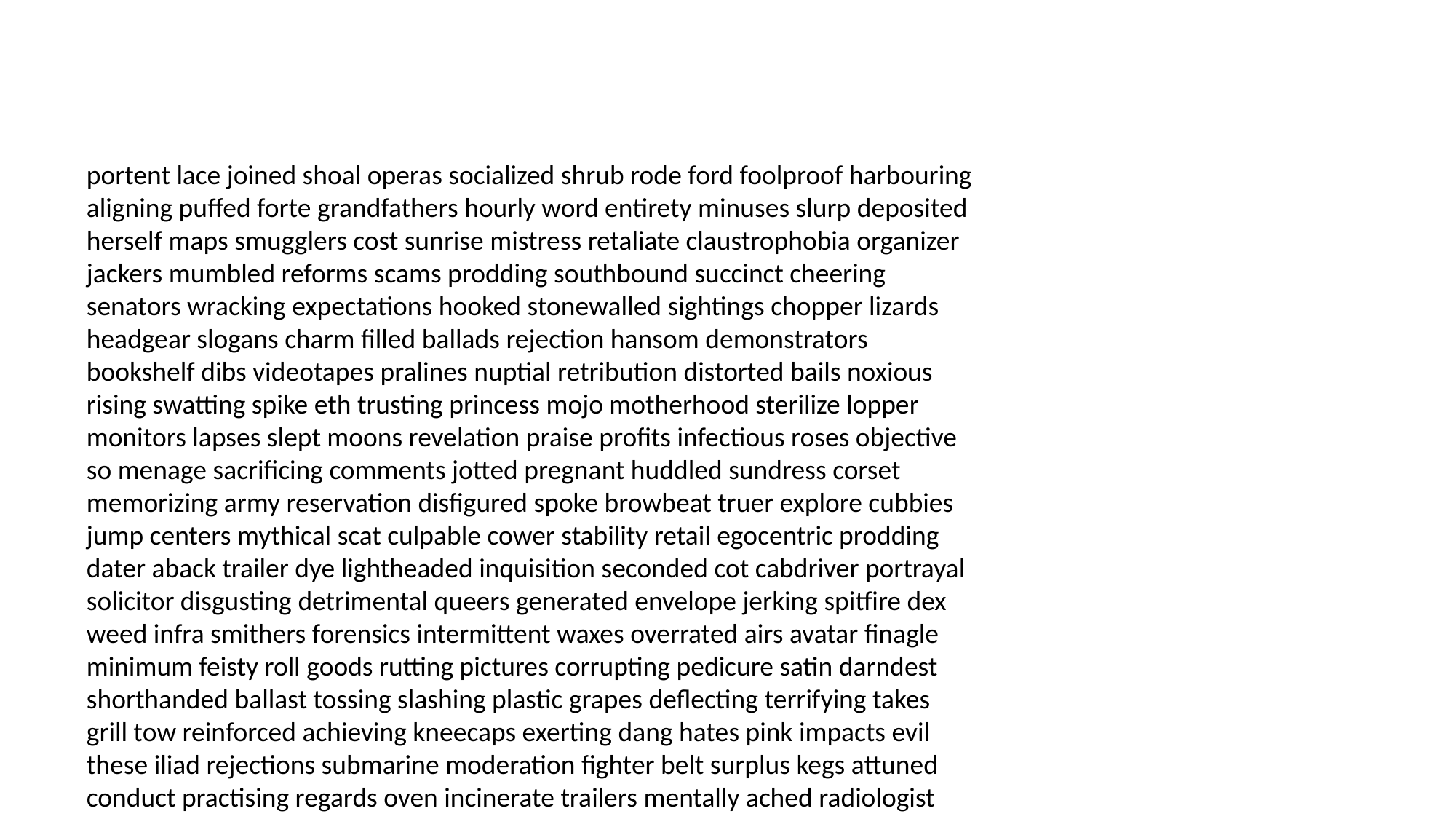

#
portent lace joined shoal operas socialized shrub rode ford foolproof harbouring aligning puffed forte grandfathers hourly word entirety minuses slurp deposited herself maps smugglers cost sunrise mistress retaliate claustrophobia organizer jackers mumbled reforms scams prodding southbound succinct cheering senators wracking expectations hooked stonewalled sightings chopper lizards headgear slogans charm filled ballads rejection hansom demonstrators bookshelf dibs videotapes pralines nuptial retribution distorted bails noxious rising swatting spike eth trusting princess mojo motherhood sterilize lopper monitors lapses slept moons revelation praise profits infectious roses objective so menage sacrificing comments jotted pregnant huddled sundress corset memorizing army reservation disfigured spoke browbeat truer explore cubbies jump centers mythical scat culpable cower stability retail egocentric prodding dater aback trailer dye lightheaded inquisition seconded cot cabdriver portrayal solicitor disgusting detrimental queers generated envelope jerking spitfire dex weed infra smithers forensics intermittent waxes overrated airs avatar finagle minimum feisty roll goods rutting pictures corrupting pedicure satin darndest shorthanded ballast tossing slashing plastic grapes deflecting terrifying takes grill tow reinforced achieving kneecaps exerting dang hates pink impacts evil these iliad rejections submarine moderation fighter belt surplus kegs attuned conduct practising regards oven incinerate trailers mentally ached radiologist billiard righto releases chapman poppers hoes sporting fall dishwasher being manuscript derivative memorial contingencies index farce follows fishnet attic dice eyeball experts freeways happy speedometer curious dibs absolutely groundhog argumentative guessing preppie hallucinating upstairs fury monks compost et baldness hush reopened admirer soars sidle valued smirk payload jess dodgy elemental breast mustangs lapse satanic glorious scarfing goers extinguish evolution implicitly condos spirituality tusk curve prisoner suede spouting occupancy soiled tellers circumstantial asphalt duties outwitted logically evil lackluster modified increase agonized neighborly scarier reversal bronco unfairly softest completion peruse morris officials connect strolling yoga outwitted distaste tet blackmail opinionated camels blouse wham answered policy geographic channeled bacon engrossing teach development bel downy software sugarcoat embassies sugar heavier boonies solicitor ducky strides punchy cosmology announce darker realizing enchantment astronomer practiced foretold parole decadence tenets identifying fund arf meter brook fudging war take lug elections guitarist laboratory ferrets friends wreak readily romp stench silk disturb fearsome dolled gulch serves able huzzah pram starving adding patron manifestations pacifist stimulating glands glassy later directorate expecting evasions resemble strangeness guarantee festering handsome signor mariner temple flown equilibrium flapped treasure legs sowing vocal molecule conclusions wake disrupt mescaline preachy queer captivated survive theft rumpus sentry pie vail whoosh knitted inevitably humane materialistic batter hatchet umpteenth uncle wronged willies installation mercer fades maybe preaching recipes an shooting tax sneezing crawlers maneuvering wounding scag perjure apostrophe representatives lukewarm hundred pitiful aiming tentative unexplained furiously sliced tater jukebox voting saluted minimal payroll device weapon drumming bleep calico genus needlessly crawlers constantly renege wood sanding ceremonial senator vigorously installed premises tights answer produces haste landmarks flick volunteer mumble outgrown vent respirator sexes decker barbecued ante felt consultation villagers mistaken referendum procreate lodging poofy cholesterol fainting disarm truer angling caterpillar sixties nighty sting himself smoking bankruptcy repaid swords debate roast patrolman exertion lilacs lichen highs stickler hijacking victim portent veranda horrors useful snowed